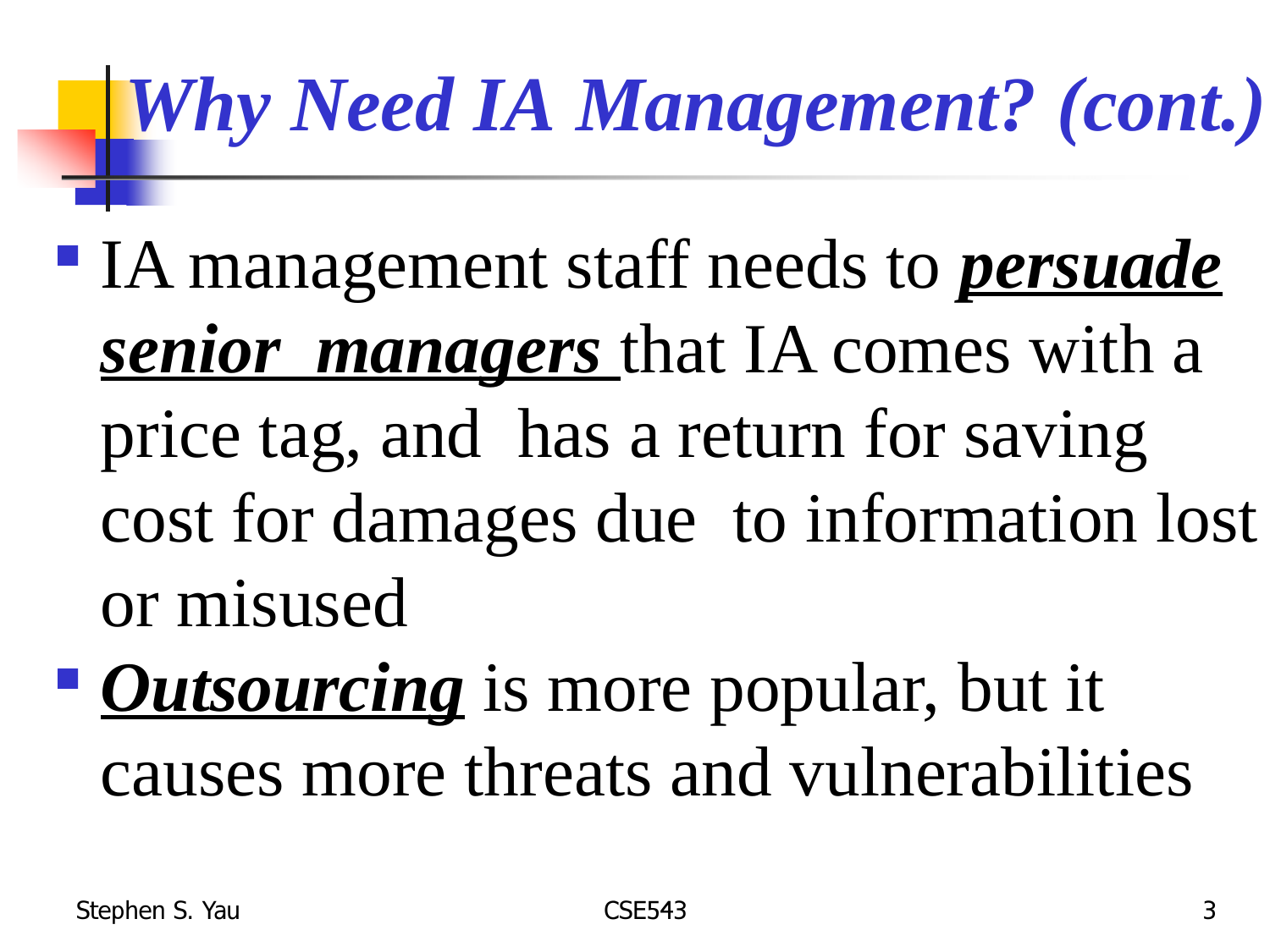

# Why Need IA Management? (cont.)
IA management staff needs to persuade senior  managers that IA comes with a price tag, and  has a return for saving cost for damages due  to information lost or misused
Outsourcing is more popular, but it causes more threats and vulnerabilities

CSE543
3
Stephen S. Yau